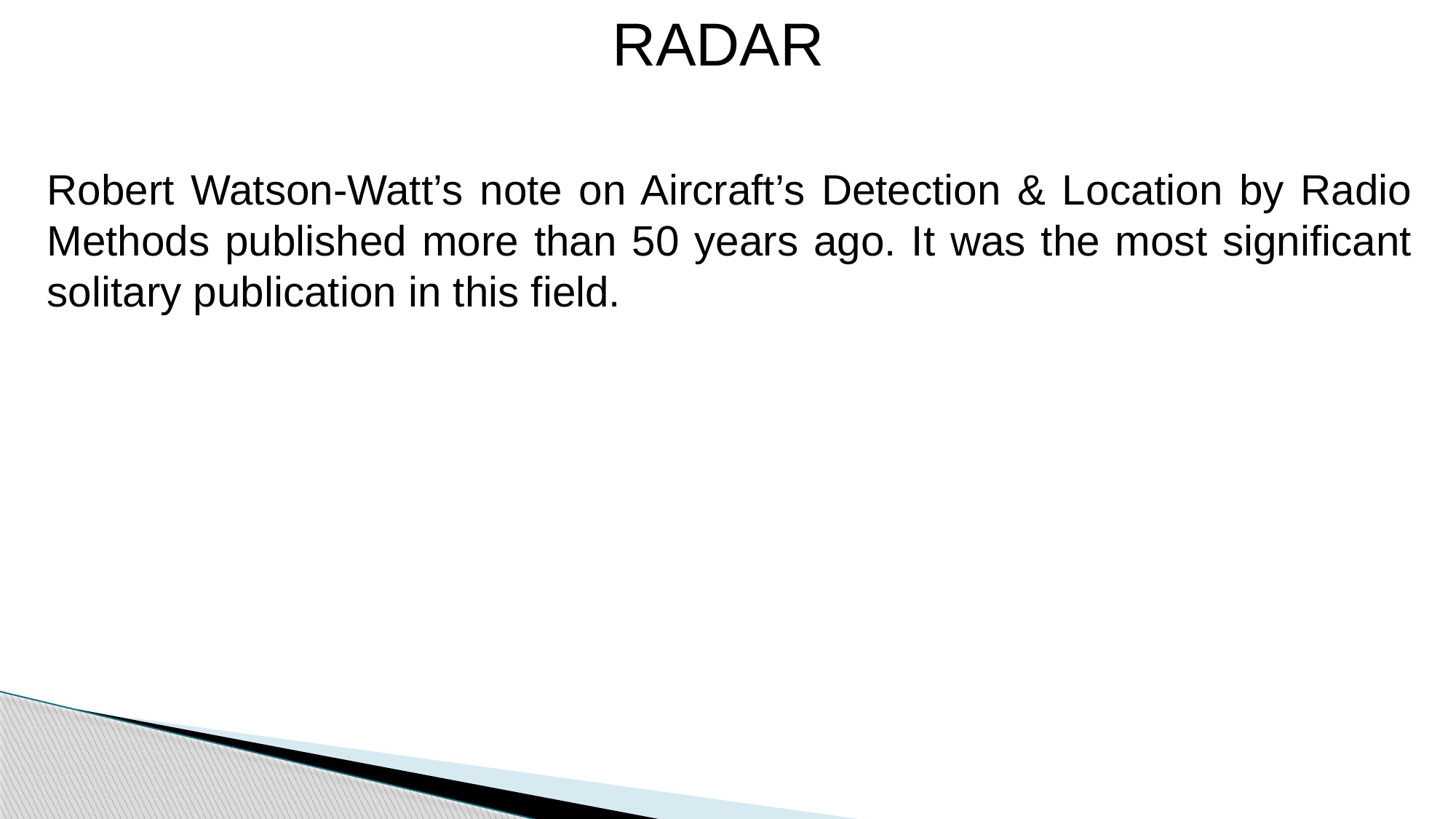

RADAR
Robert Watson-Watt’s note on Aircraft’s Detection & Location by Radio Methods published more than 50 years ago. It was the most significant solitary publication in this field.